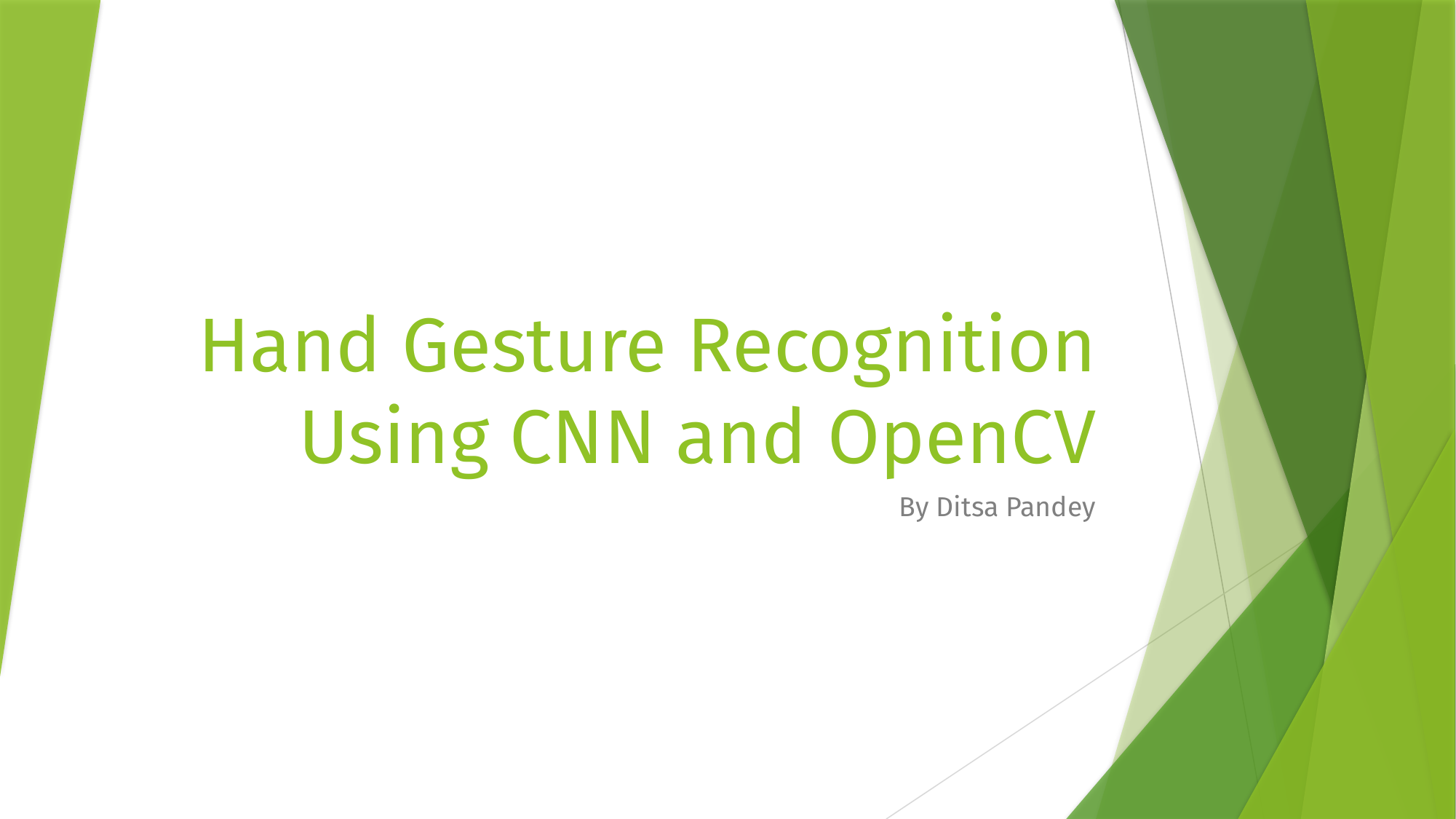

# Hand Gesture Recognition Using CNN and OpenCV
By Ditsa Pandey